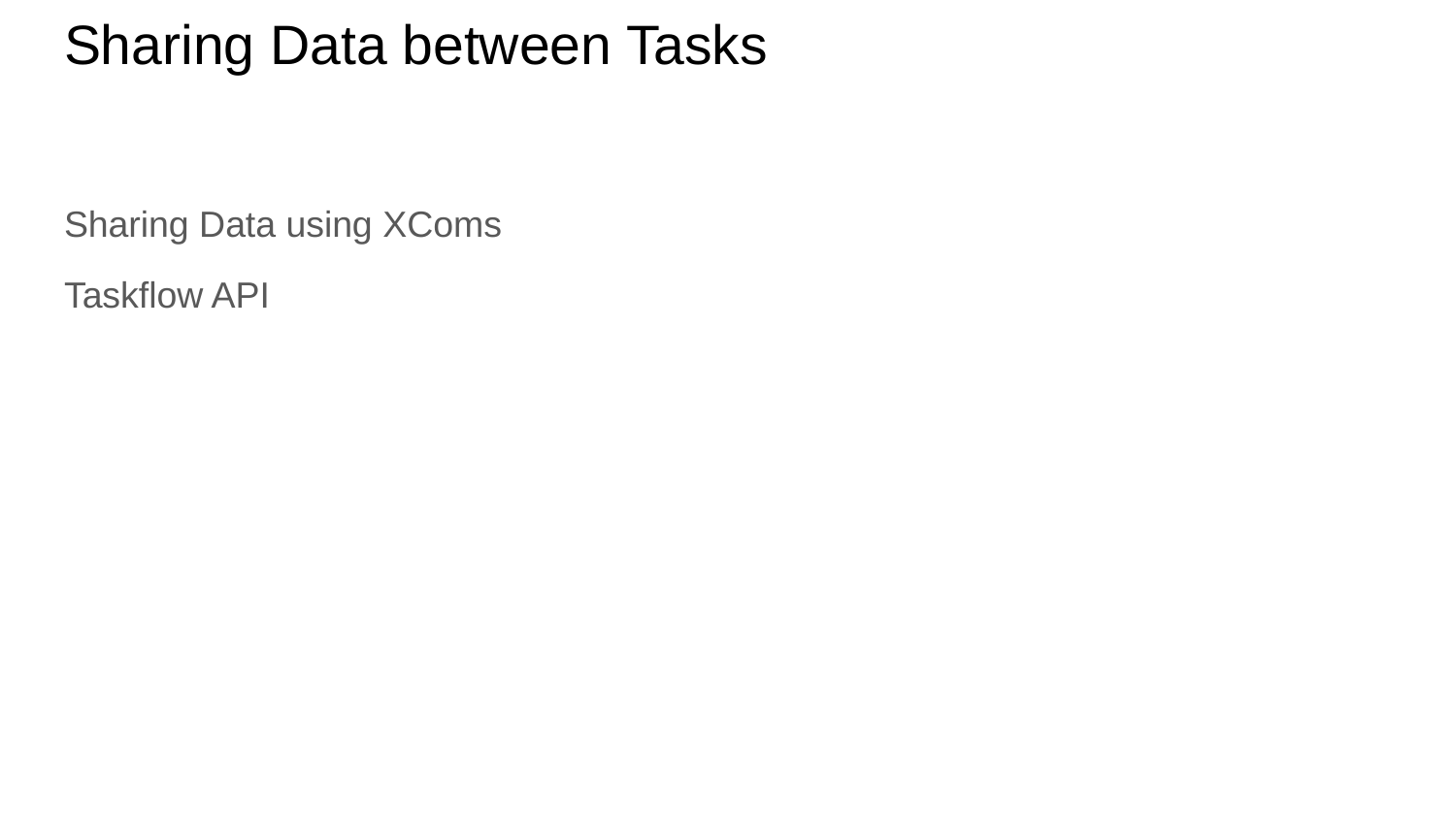

# Sharing Data between Tasks
Sharing Data using XComs
Taskflow API